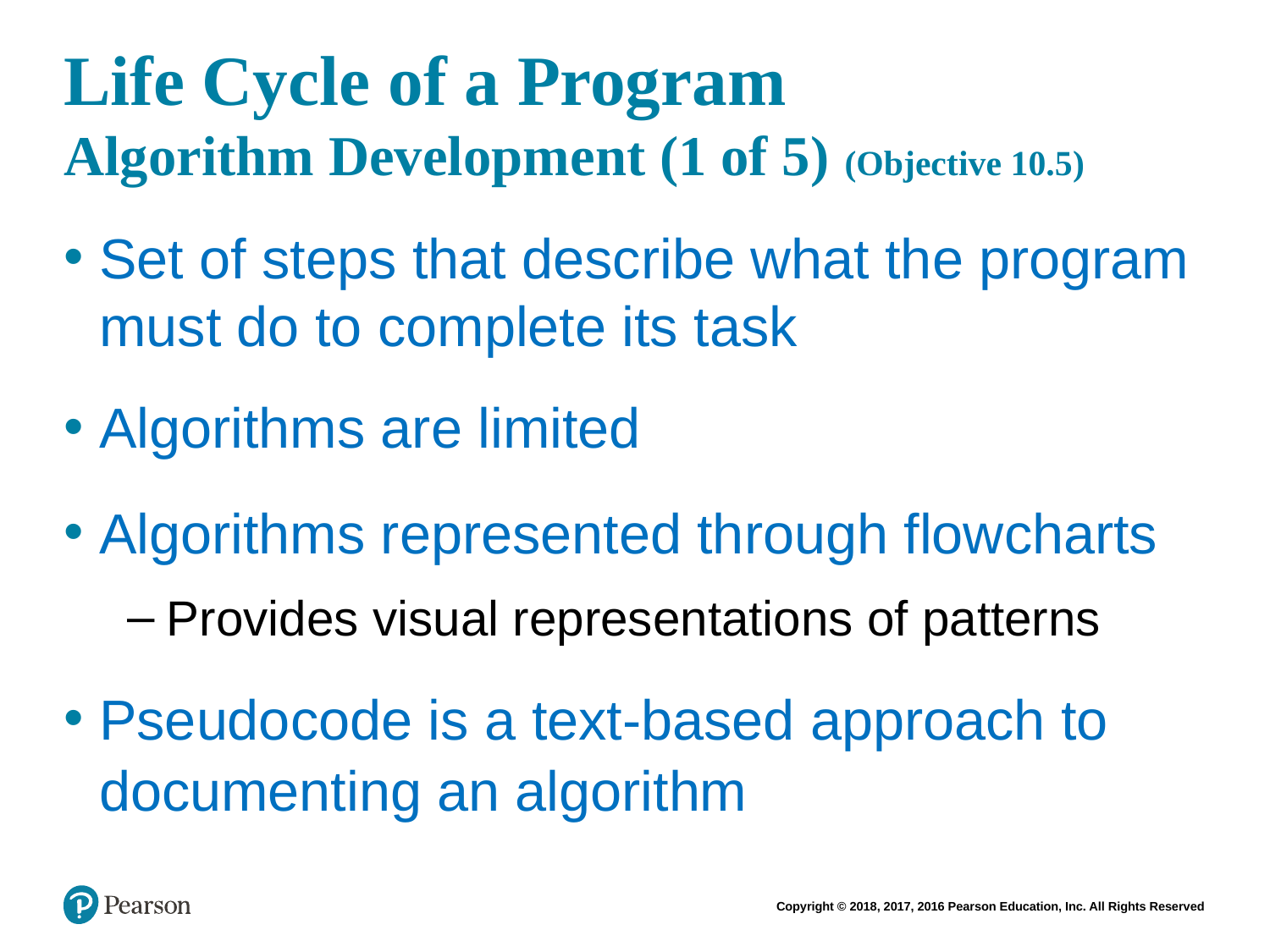

# Life Cycle of a Program Algorithm Development (1 of 5) (Objective 10.5)
Set of steps that describe what the program must do to complete its task
Algorithms are limited
Algorithms represented through flowcharts
Provides visual representations of patterns
Pseudocode is a text-based approach to documenting an algorithm